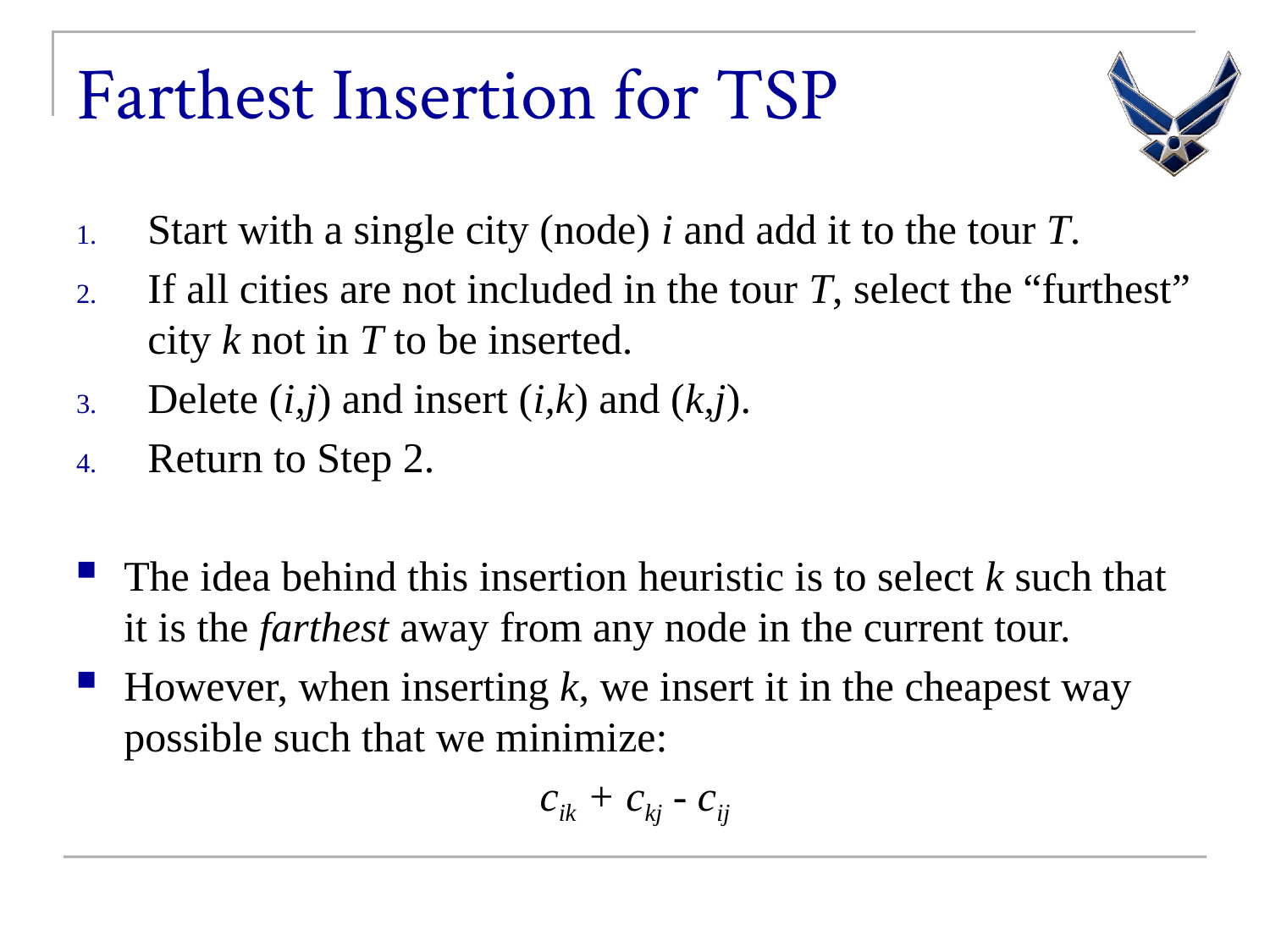

# Farthest Insertion for TSP
Start with a single city (node) i and add it to the tour T.
If all cities are not included in the tour T, select the “furthest” city k not in T to be inserted.
Delete (i,j) and insert (i,k) and (k,j).
Return to Step 2.

The idea behind this insertion heuristic is to select k such that it is the farthest away from any node in the current tour.
However, when inserting k, we insert it in the cheapest way possible such that we minimize:
cik + ckj - cij